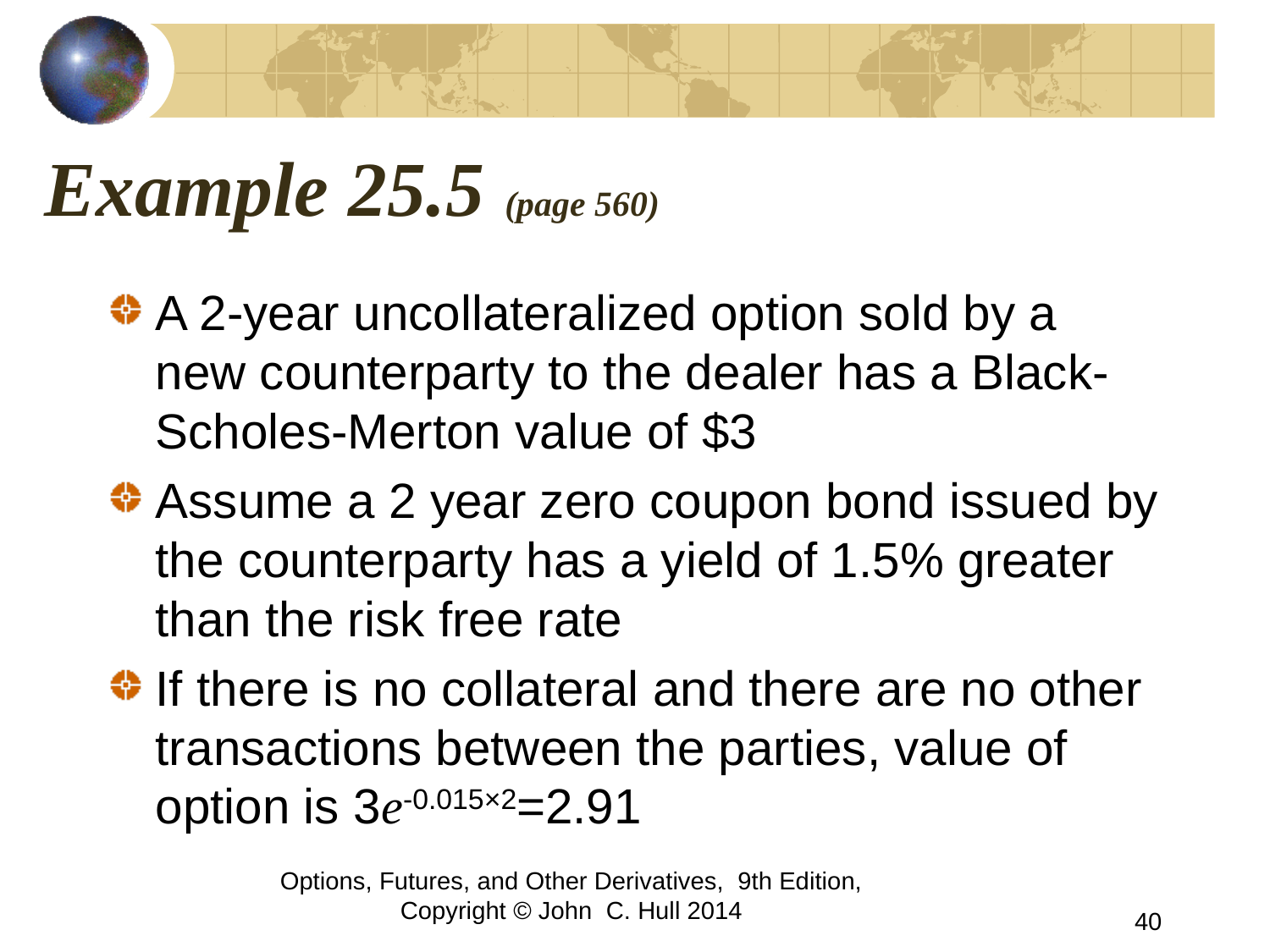

# Example 25.5 (page 560)
A 2-year uncollateralized option sold by a new counterparty to the dealer has a Black-Scholes-Merton value of $3
Assume a 2 year zero coupon bond issued by the counterparty has a yield of 1.5% greater than the risk free rate
If there is no collateral and there are no other transactions between the parties, value of option is 3e-0.015×2=2.91
Options, Futures, and Other Derivatives,  9th Edition, Copyright © John  C. Hull 2014
40